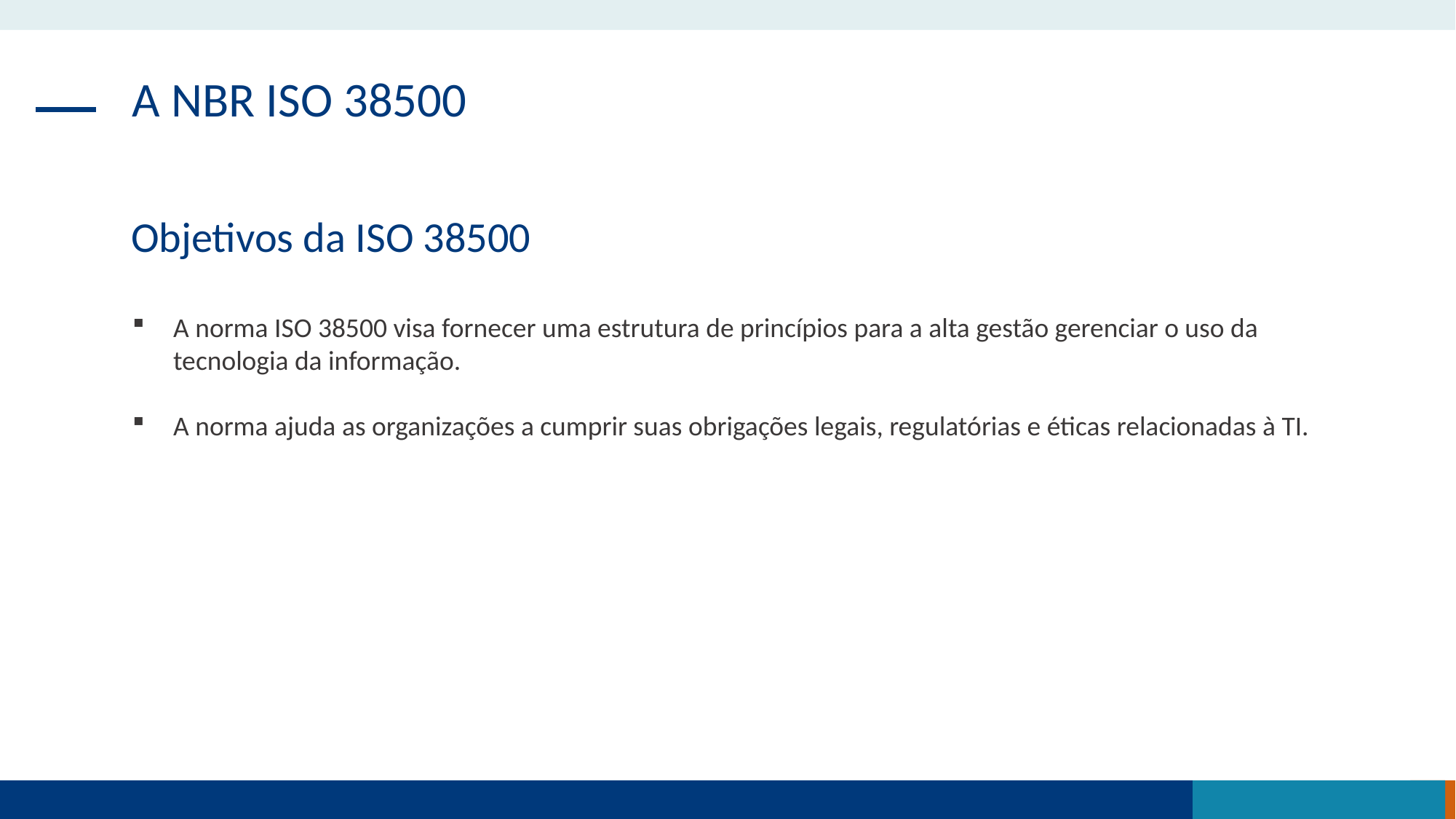

A NBR ISO 38500

Objetivos da ISO 38500
A norma ISO 38500 visa fornecer uma estrutura de princípios para a alta gestão gerenciar o uso da tecnologia da informação.

A norma ajuda as organizações a cumprir suas obrigações legais, regulatórias e éticas relacionadas à TI.